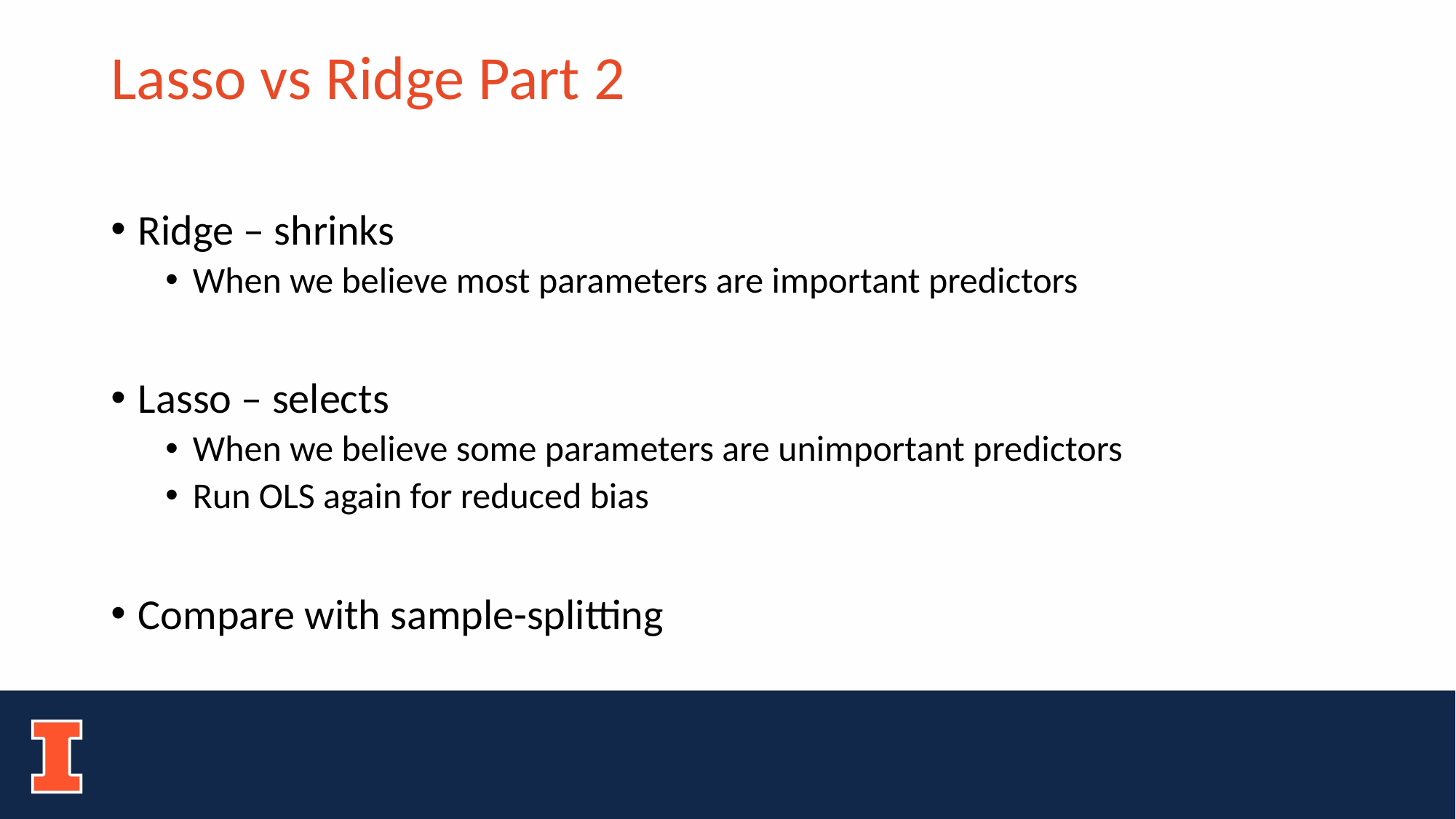

# Lasso vs Ridge Part 2

Ridge – shrinks
When we believe most parameters are important predictors

Lasso – selects
When we believe some parameters are unimportant predictors
Run OLS again for reduced bias

Compare with sample-splitting